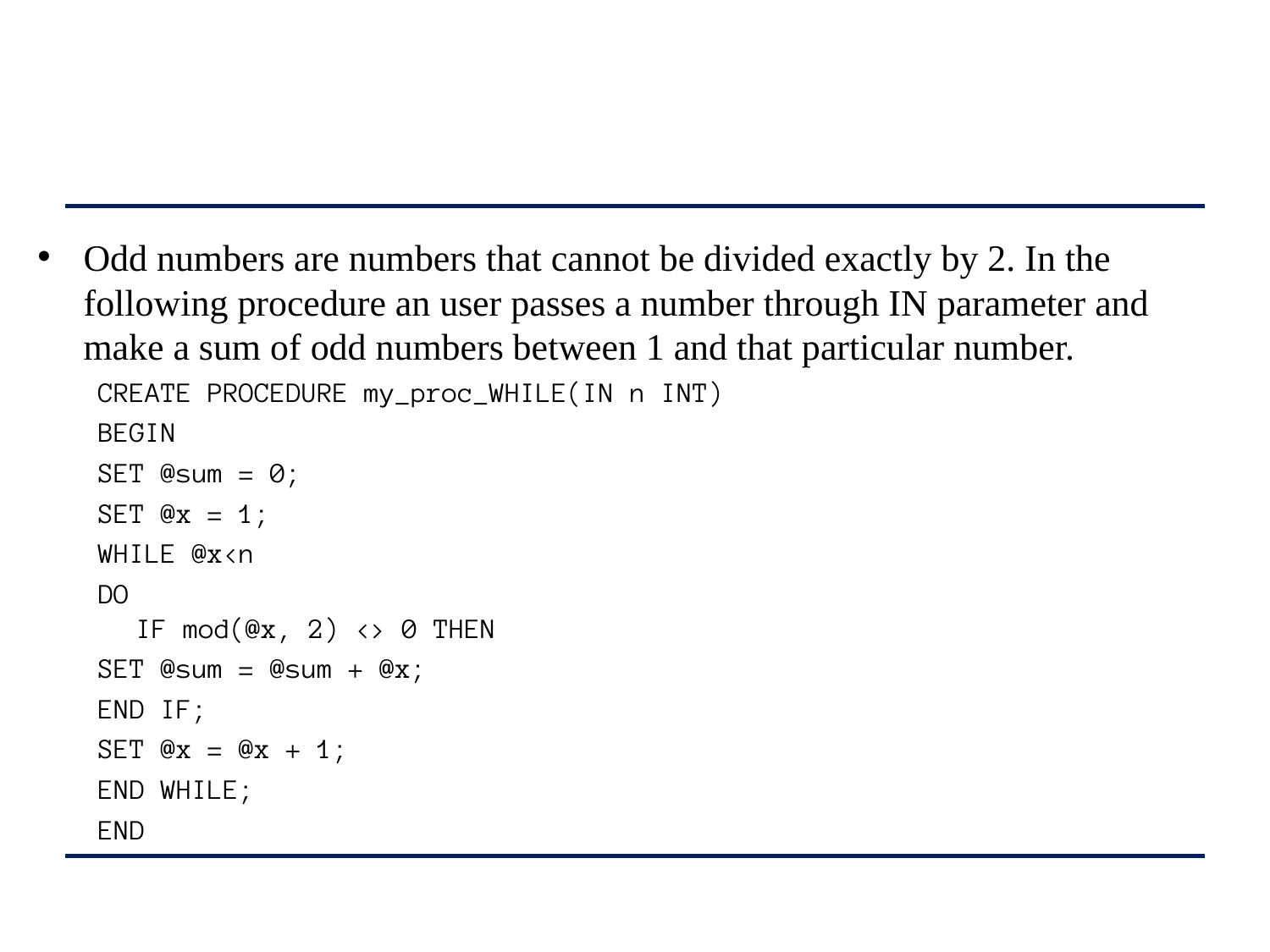

#
Odd numbers are numbers that cannot be divided exactly by 2. In the following procedure an user passes a number through IN parameter and make a sum of odd numbers between 1 and that particular number.
CREATE PROCEDURE my_proc_WHILE(IN n INT)
BEGIN
SET @sum = 0;
SET @x = 1;
WHILE @x<n
DO
	IF mod(@x, 2) <> 0 THEN
SET @sum = @sum + @x;
END IF;
SET @x = @x + 1;
END WHILE;
END